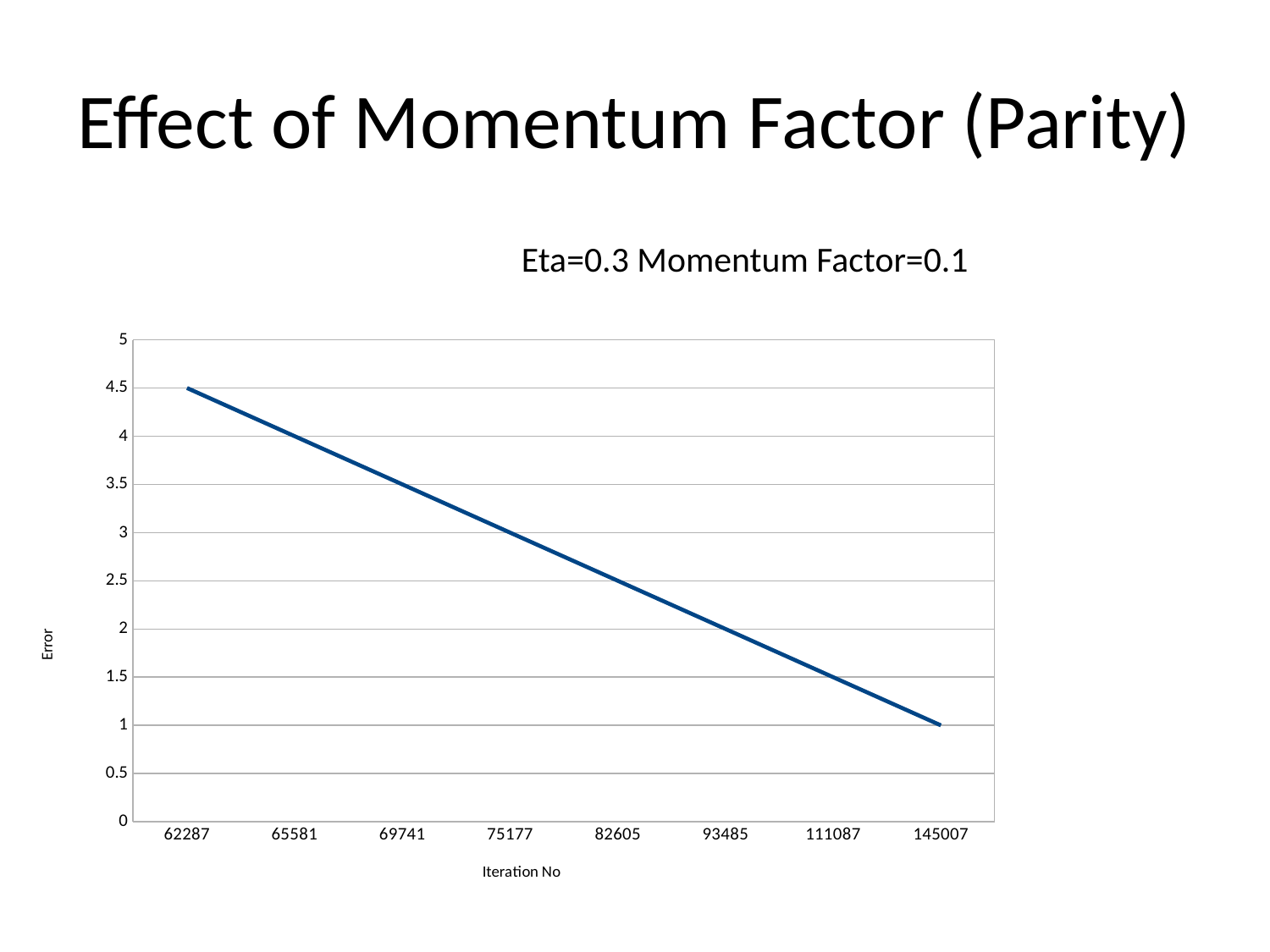

# Effect of Momentum Factor (Parity)

### Chart

| Category |  |
|---|---|
| 62287 | 4.5 |
| 65581 | 4.0 |
| 69741 | 3.5 |
| 75177 | 3.0 |
| 82605 | 2.5 |
| 93485 | 2.0 |
| 111087 | 1.5 |
| 145007 | 1.0 |
Eta=0.3 Momentum Factor=0.1